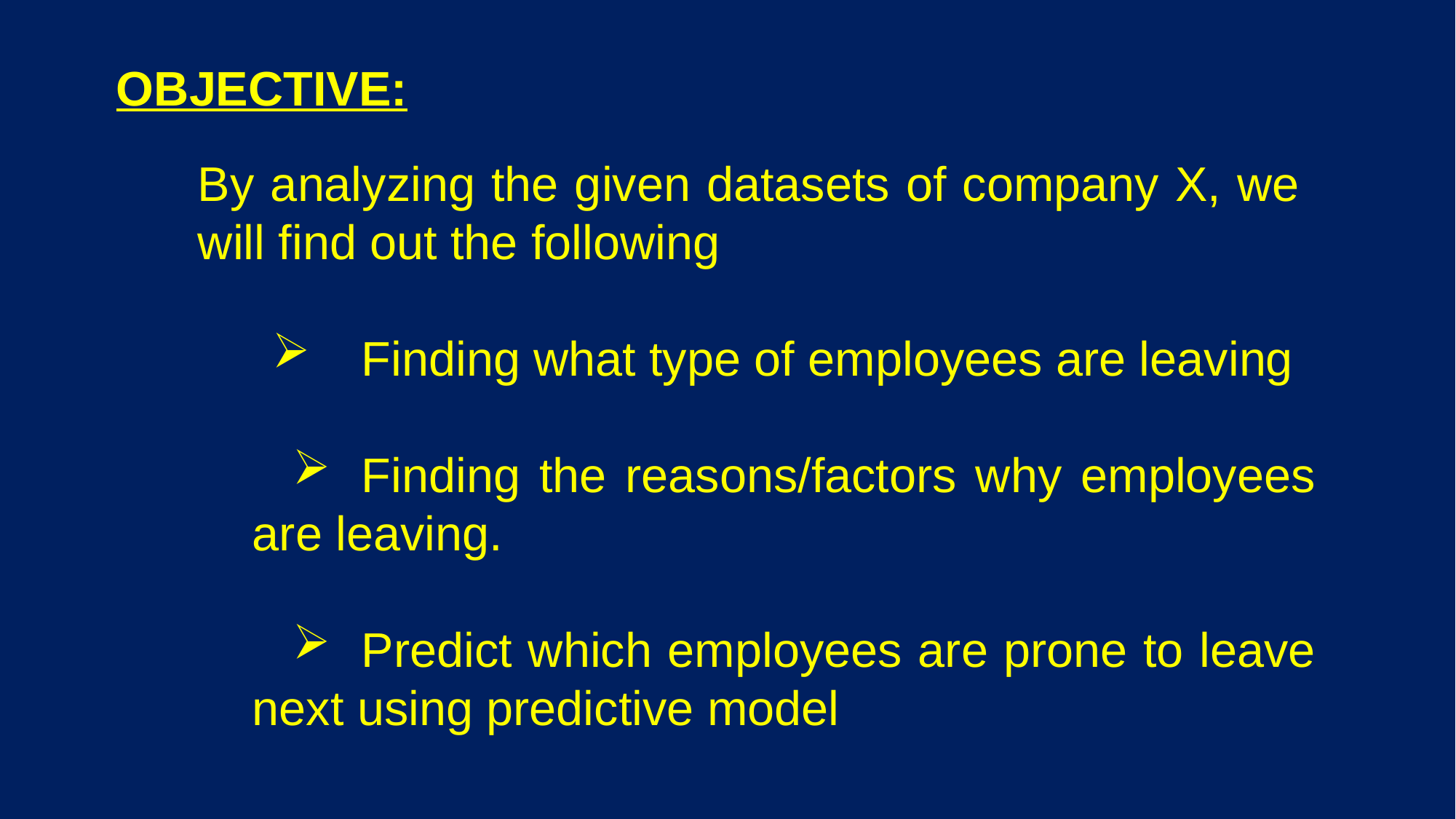

OBJECTIVE:

By analyzing the given datasets of company X, we  will find out the following

	Finding what type of employees are leaving

	Finding the reasons/factors why employees are leaving.

	Predict which employees are prone to leave next using predictive model